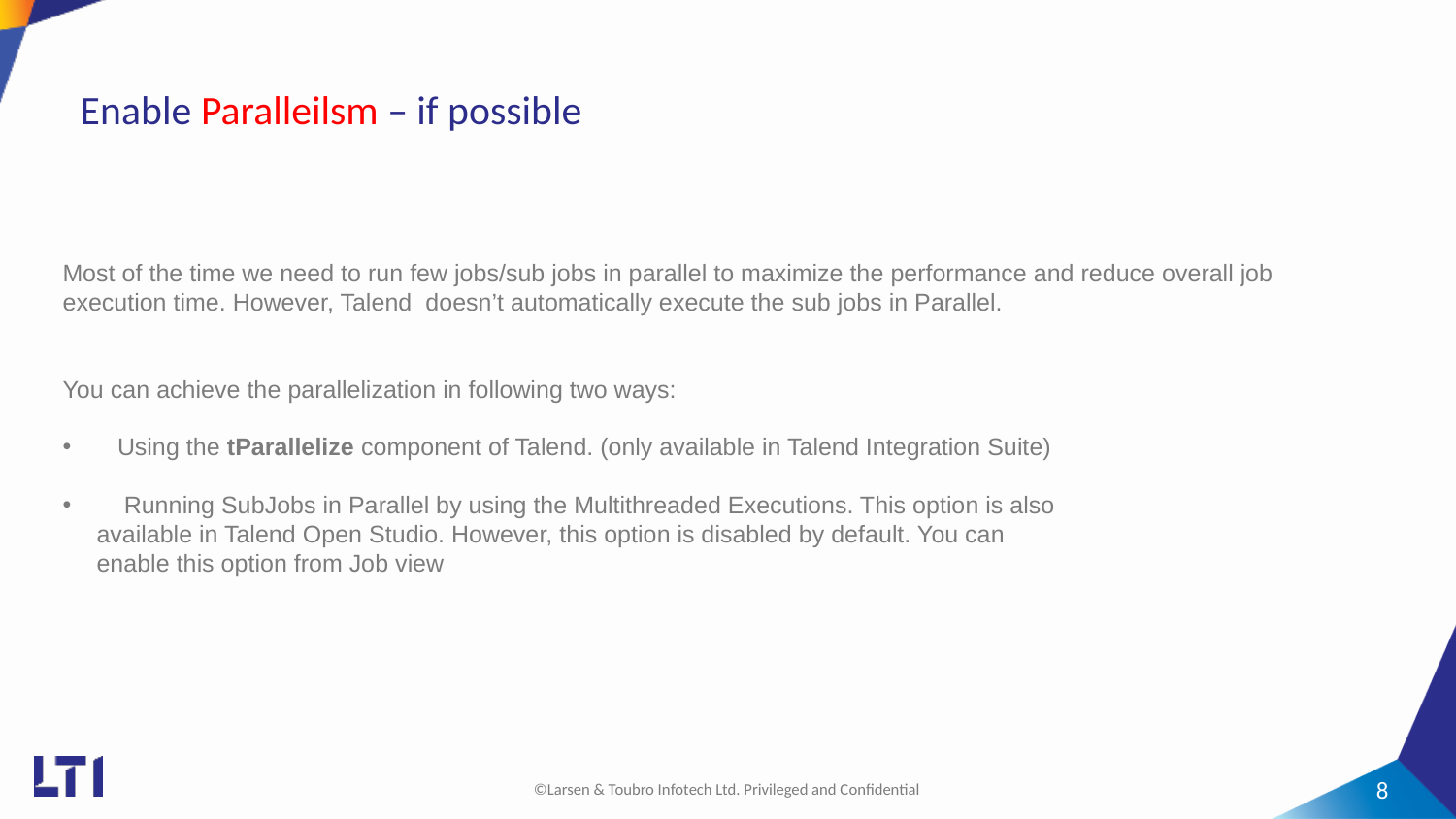

# Enable Paralleilsm – if possible
Most of the time we need to run few jobs/sub jobs in parallel to maximize the performance and reduce overall job execution time. However, Talend  doesn’t automatically execute the sub jobs in Parallel.

You can achieve the parallelization in following two ways:

   Using the tParallelize component of Talend. (only available in Talend Integration Suite)

    Running SubJobs in Parallel by using the Multithreaded Executions. This option is also
     available in Talend Open Studio. However, this option is disabled by default. You can
     enable this option from Job view